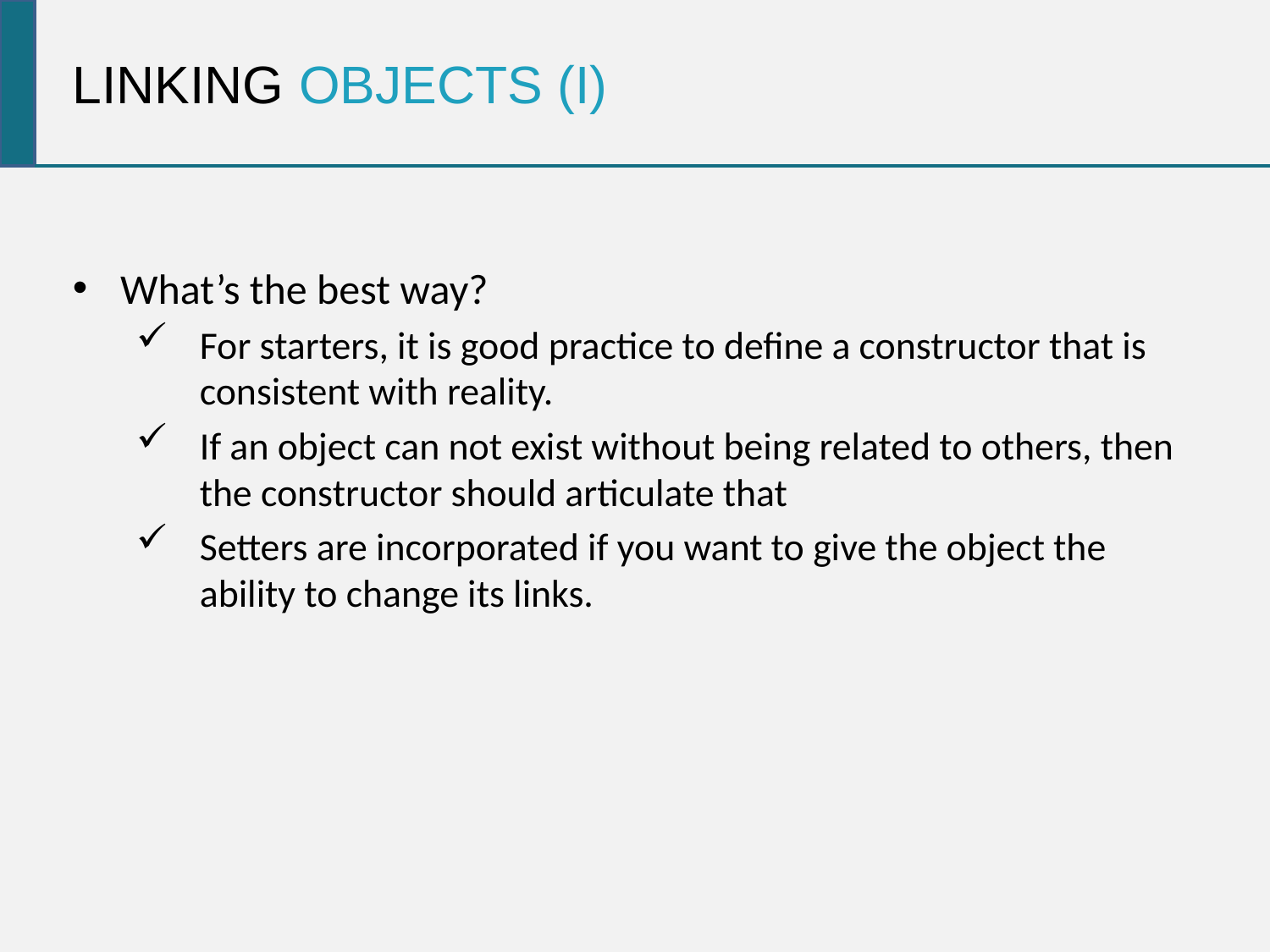

Linking objects (i)

What’s the best way?
For starters, it is good practice to define a constructor that is consistent with reality.
If an object can not exist without being related to others, then the constructor should articulate that
Setters are incorporated if you want to give the object the ability to change its links.